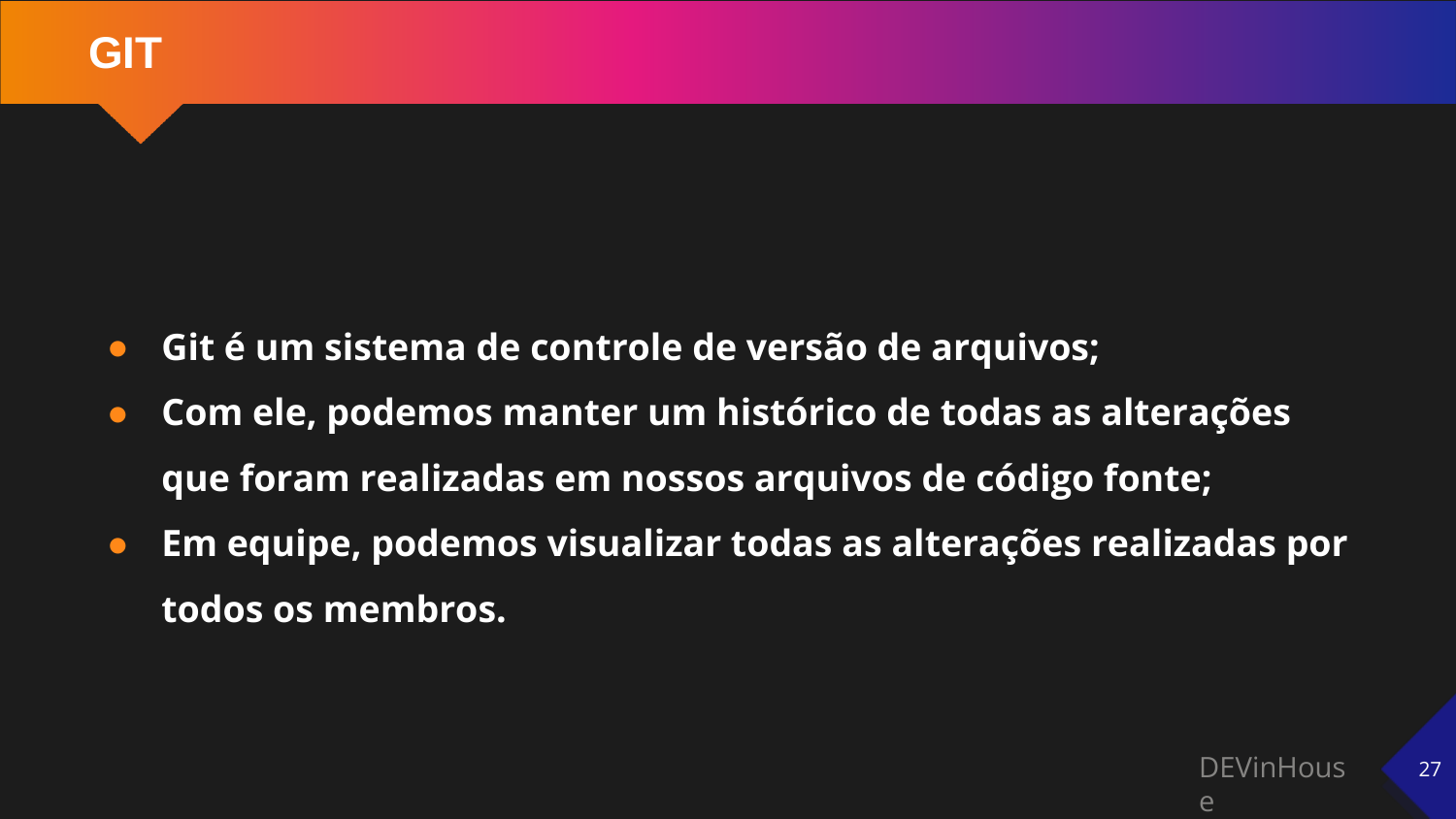

# GIT
Git é um sistema de controle de versão de arquivos;
Com ele, podemos manter um histórico de todas as alterações que foram realizadas em nossos arquivos de código fonte;
Em equipe, podemos visualizar todas as alterações realizadas por todos os membros.
27